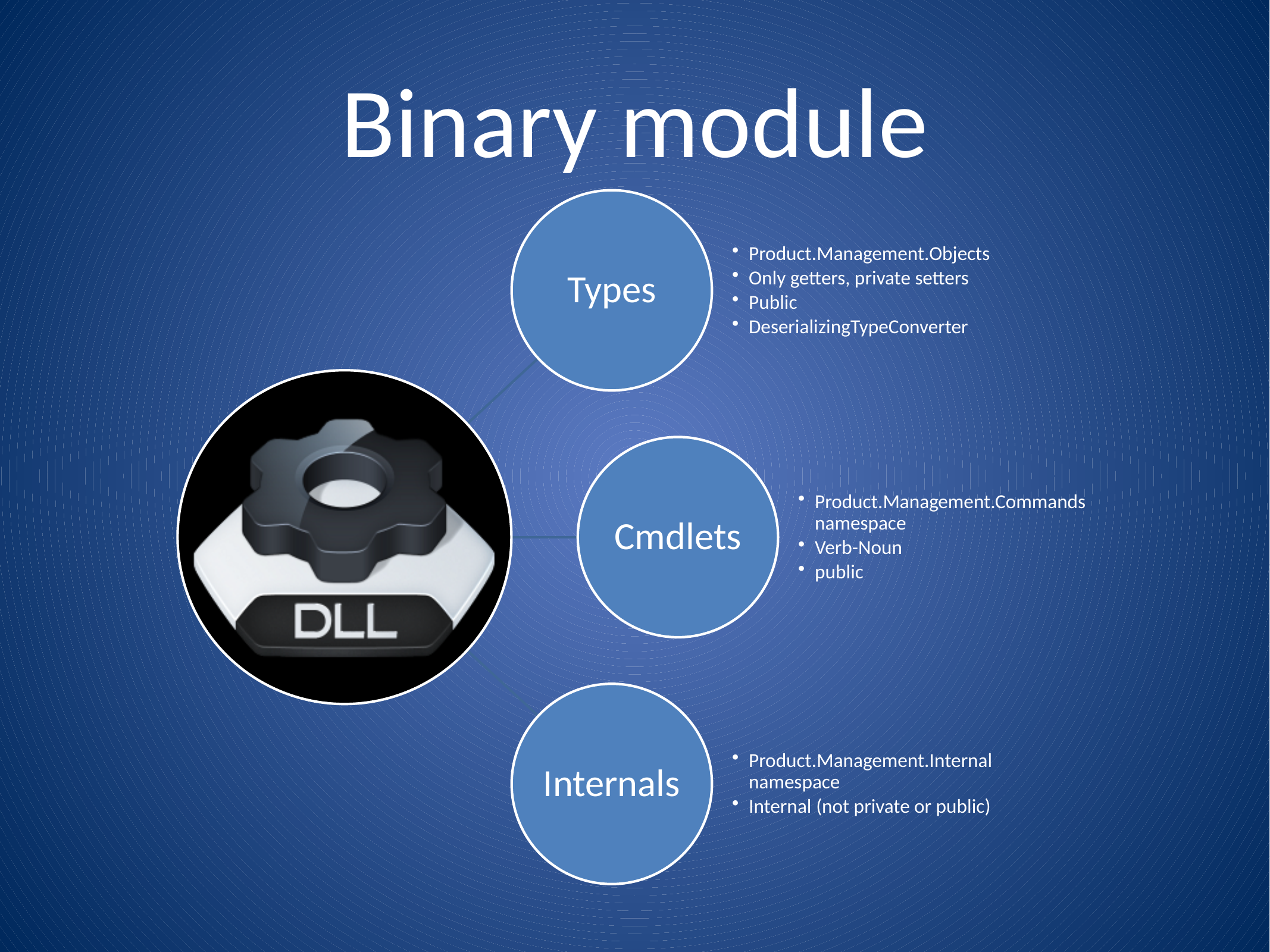

# Binary module
Types
Product.Management.Objects
Only getters, private setters
Public
DeserializingTypeConverter
Cmdlets
Product.Management.Commands namespace
Verb-Noun
public
Internals
Product.Management.Internal namespace
Internal (not private or public)